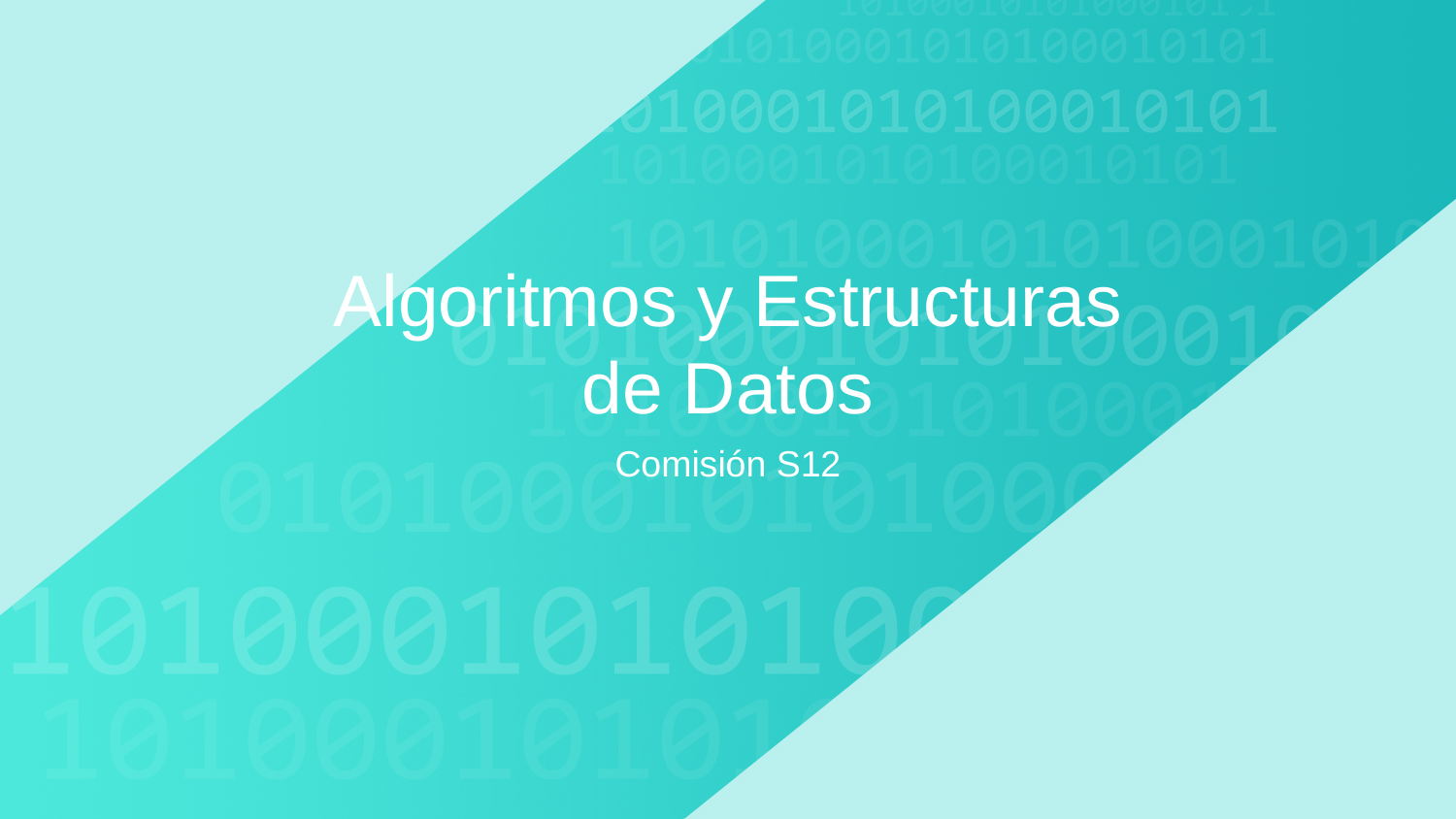

Algoritmos y Estructuras de Datos
Comisión S12